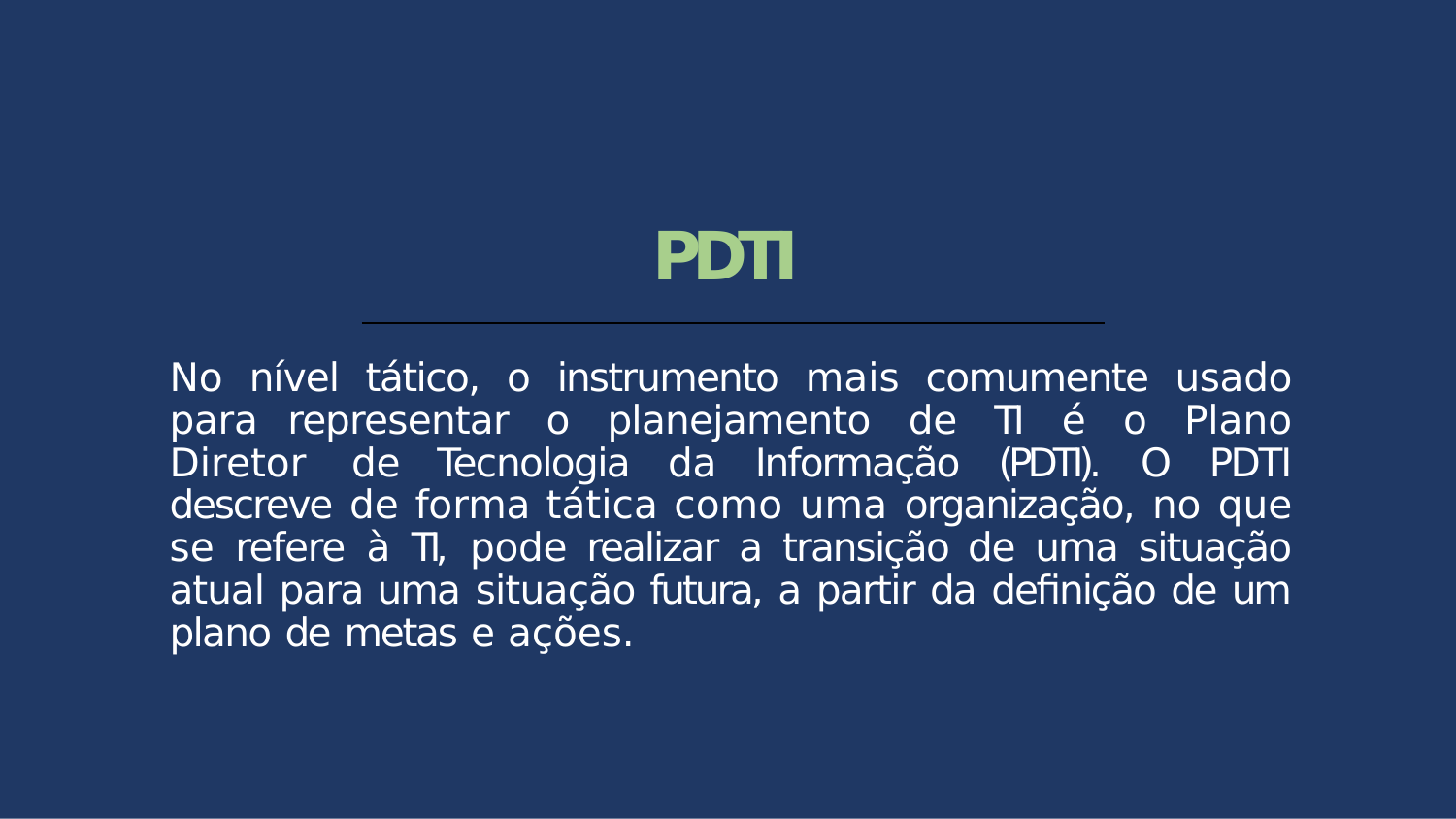

# PDTI

No nível tático, o instrumento mais comumente usado para representar o planejamento de TI é o Plano Diretor de Tecnologia da Informação (PDTI). O PDTI descreve de forma tática como uma organização, no que se refere à TI, pode realizar a transição de uma situação atual para uma situação futura, a partir da definição de um plano de metas e ações.